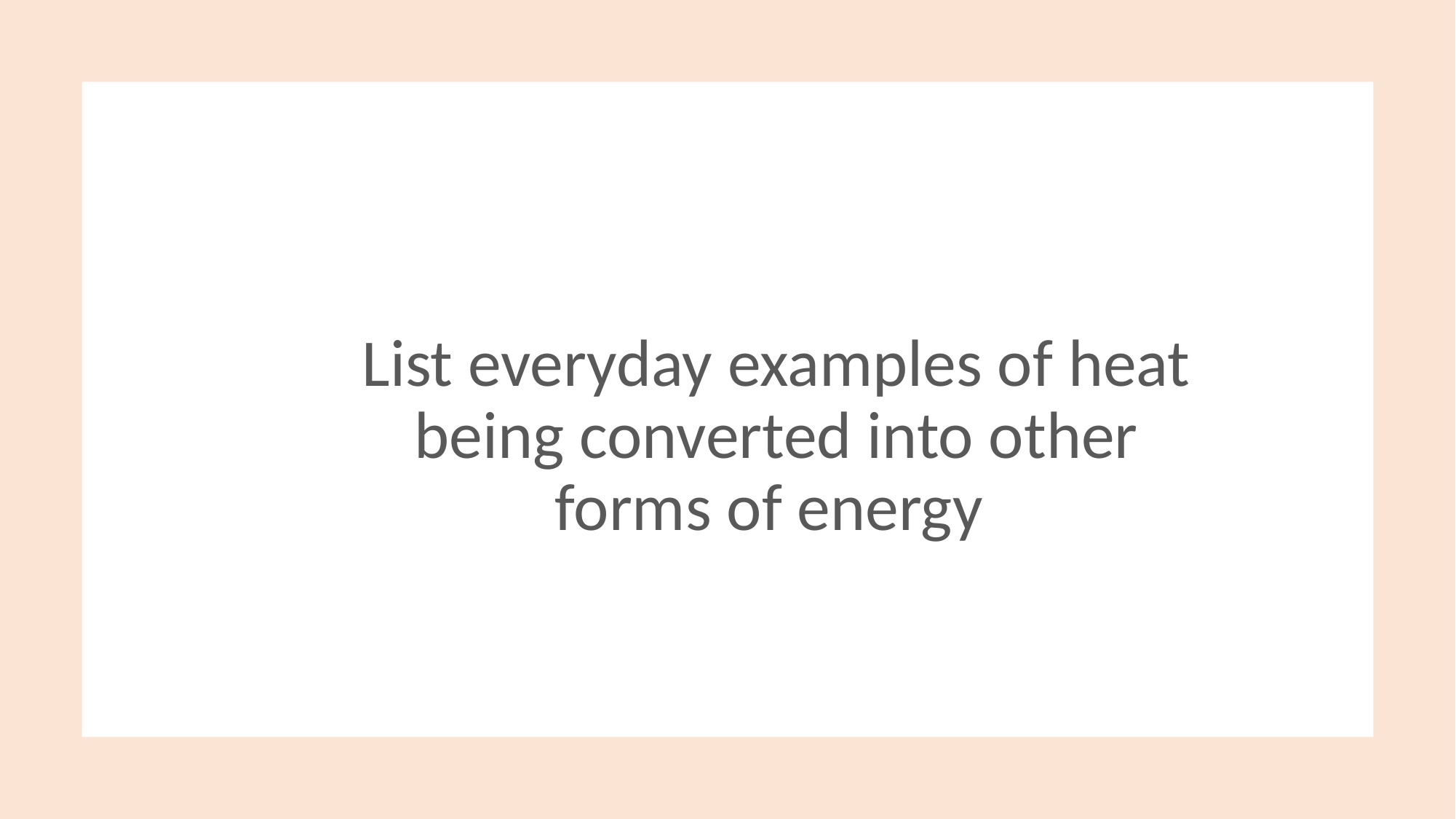

# List everyday examples of heat being converted into other forms of energy